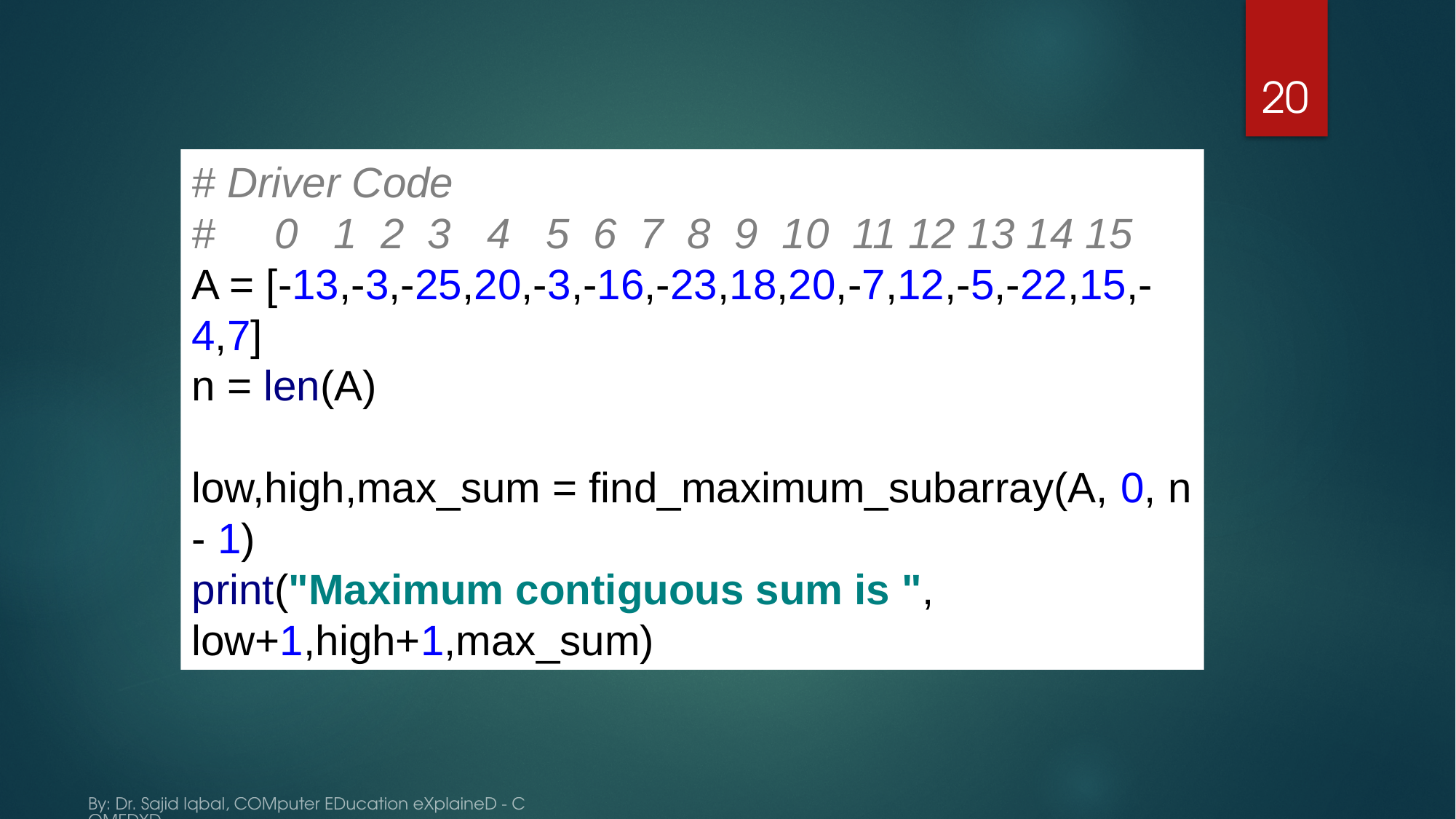

20
# Driver Code #     0   1  2  3   4   5  6  7  8  9  10  11 12 13 14 15 A = [-13,-3,-25,20,-3,-16,-23,18,20,-7,12,-5,-22,15,-4,7] n = len(A) low,high,max_sum = find_maximum_subarray(A, 0, n - 1) print("Maximum contiguous sum is ", low+1,high+1,max_sum)
By: Dr. Sajid Iqbal, COMputer EDucation eXplaineD - COMEDXD